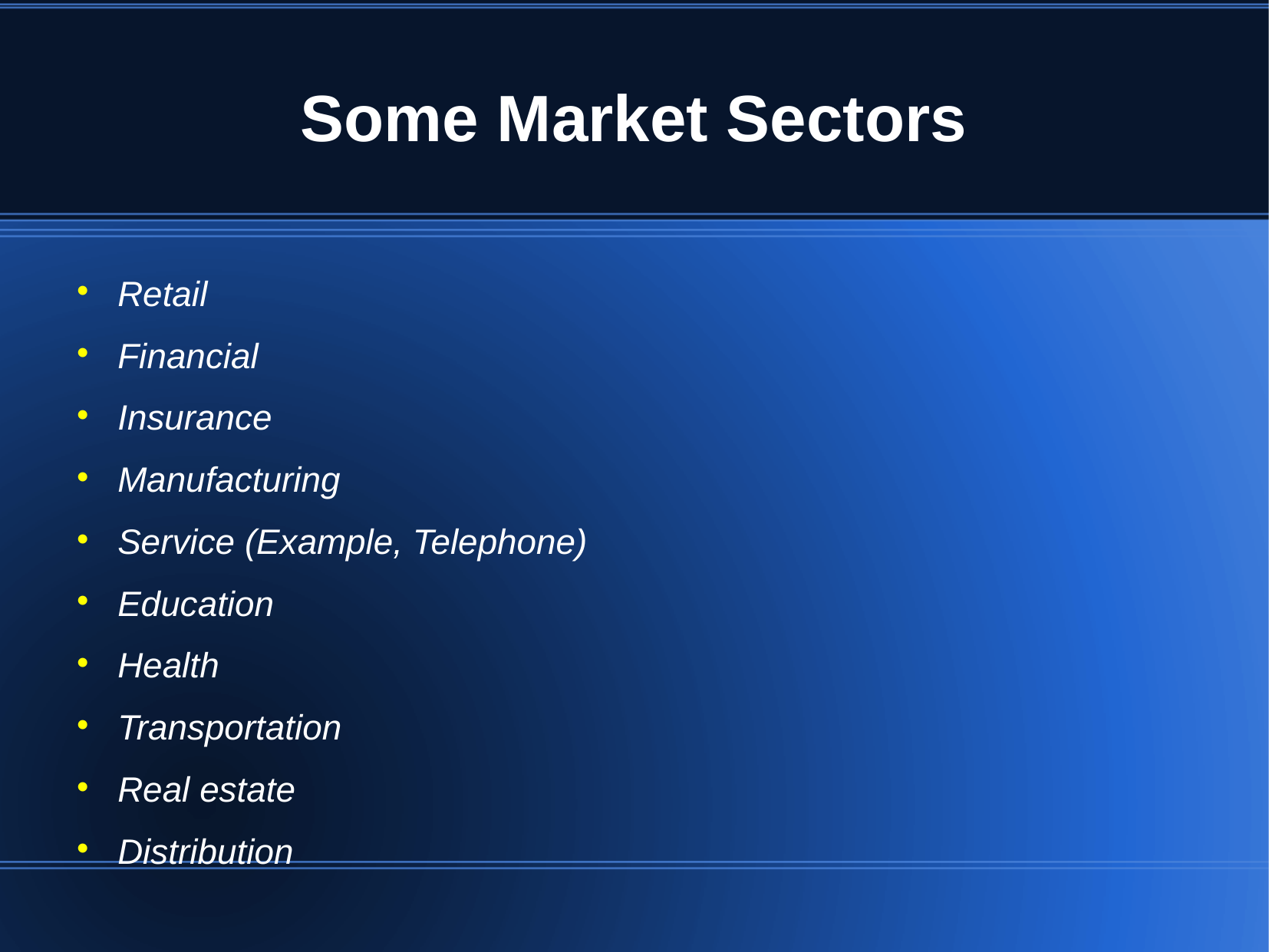

# Some Market Sectors
Retail
Financial
Insurance
Manufacturing
Service (Example, Telephone)
Education
Health
Transportation
Real estate
Distribution